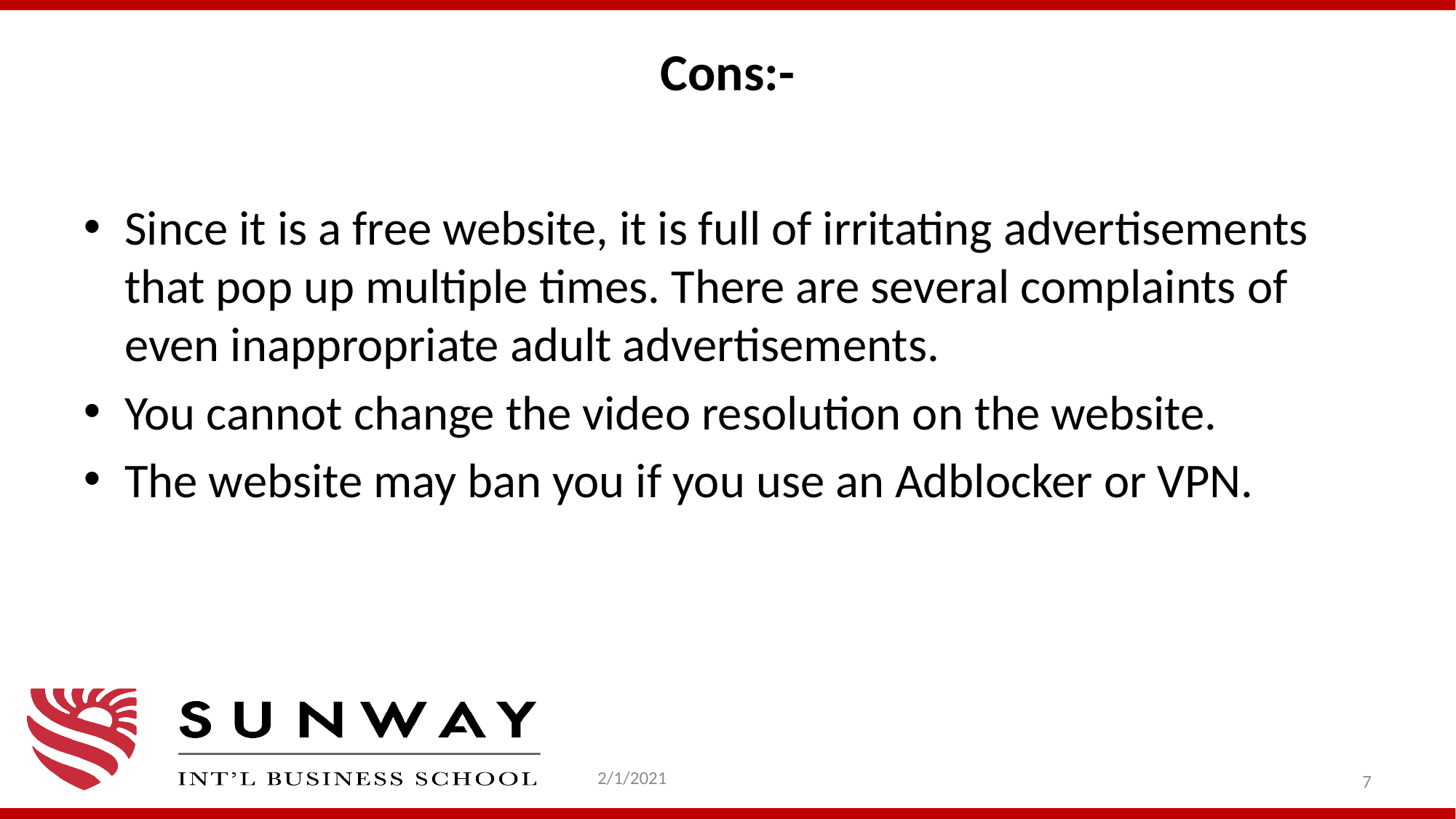

# Cons:-
Since it is a free website, it is full of irritating advertisements that pop up multiple times. There are several complaints of even inappropriate adult advertisements.
You cannot change the video resolution on the website.
The website may ban you if you use an Adblocker or VPN.

2/1/2021
7